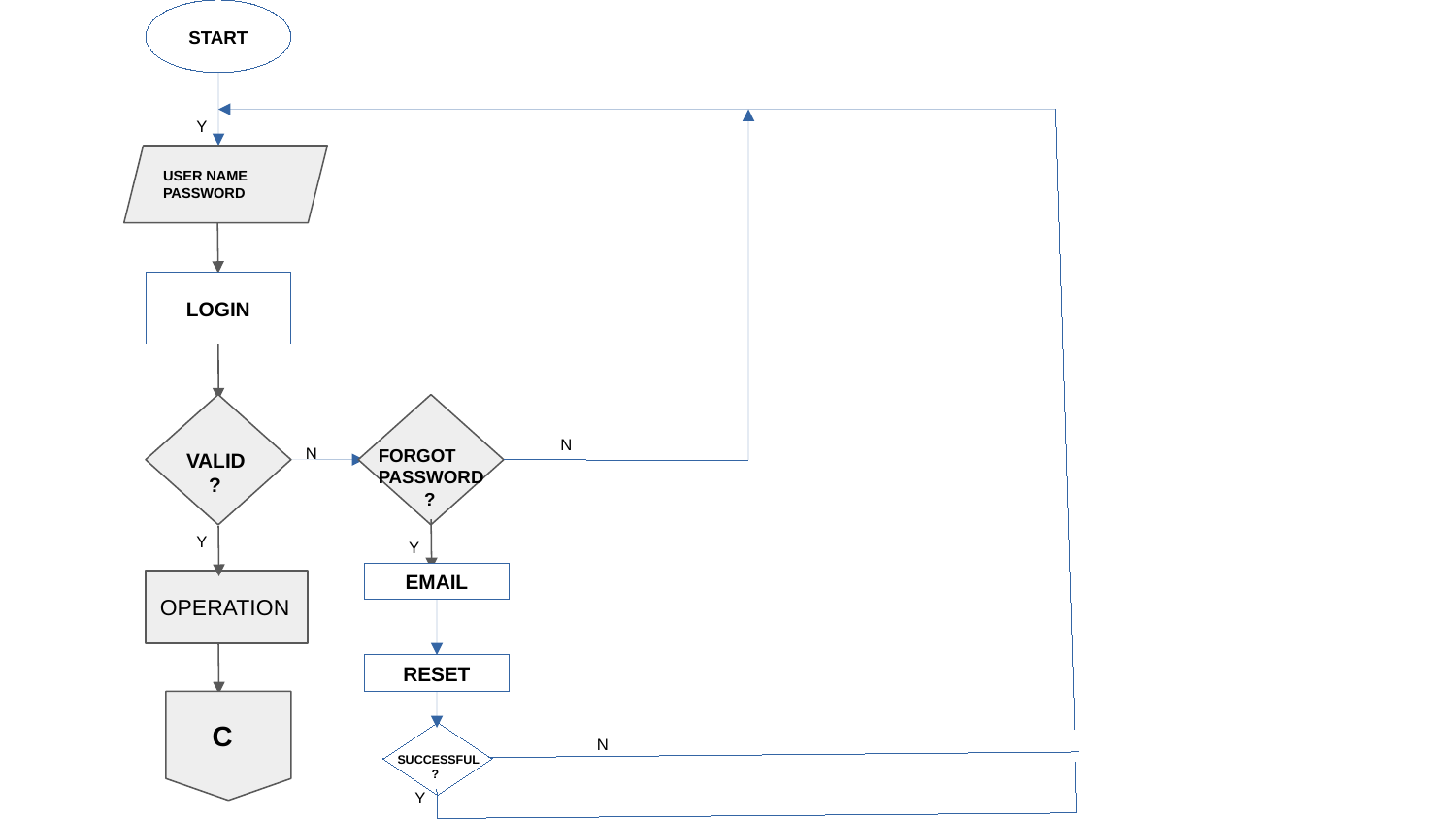

START

Y

USER NAME
PASSWORD

LOGIN

N
N
FORGOT
PASSWORD
         ?
VALID
    ?

Y

Y
EMAIL
EMAIL
EMAIL
OPERATION

RESET
    C

N
SUCCESSFUL
          ?

Y